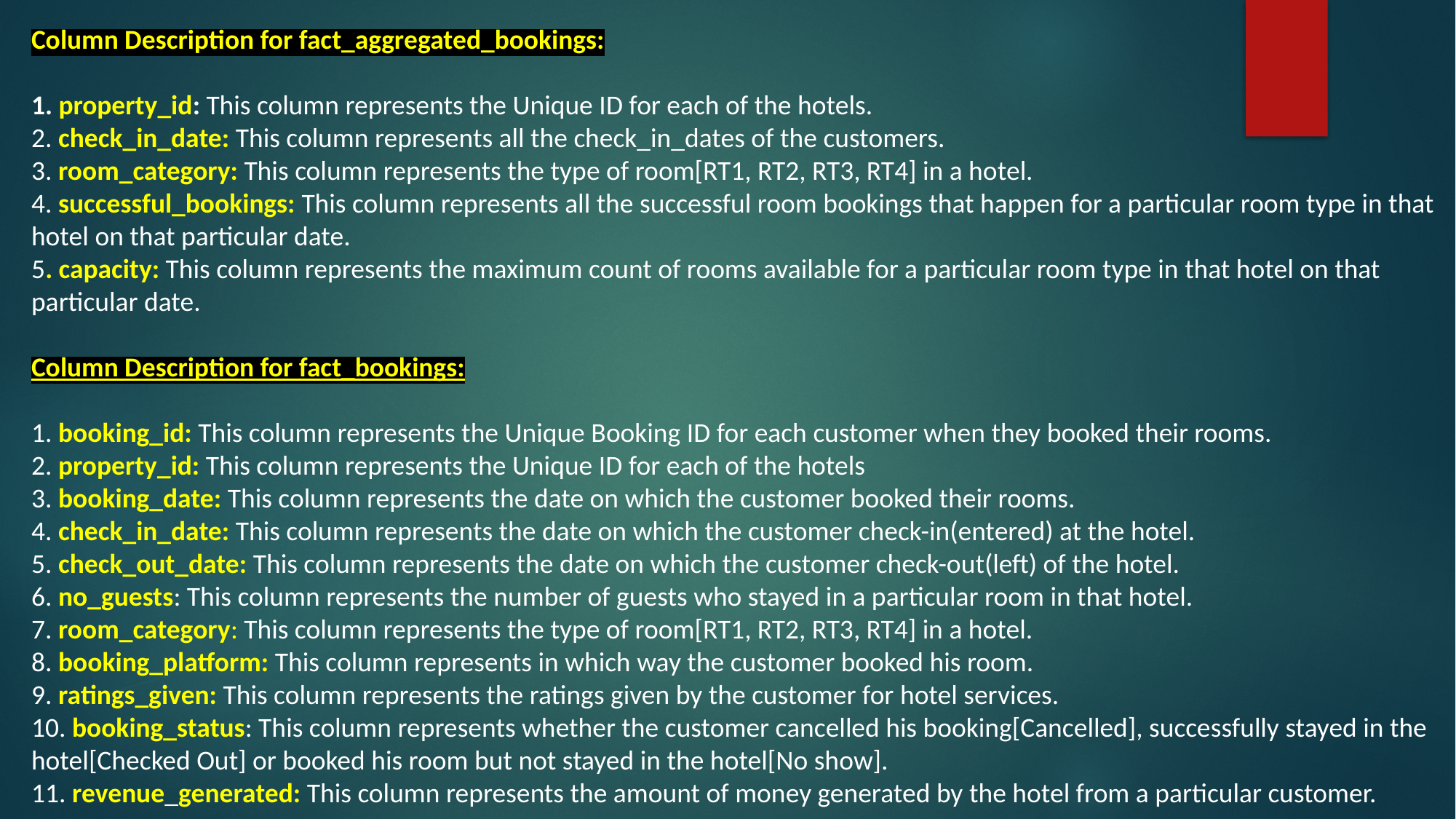

Column Description for fact_aggregated_bookings:

1. property_id: This column represents the Unique ID for each of the hotels.
2. check_in_date: This column represents all the check_in_dates of the customers.
3. room_category: This column represents the type of room[RT1, RT2, RT3, RT4] in a hotel.
4. successful_bookings: This column represents all the successful room bookings that happen for a particular room type in that hotel on that particular date.
5. capacity: This column represents the maximum count of rooms available for a particular room type in that hotel on that particular date.

Column Description for fact_bookings:

1. booking_id: This column represents the Unique Booking ID for each customer when they booked their rooms.
2. property_id: This column represents the Unique ID for each of the hotels
3. booking_date: This column represents the date on which the customer booked their rooms.
4. check_in_date: This column represents the date on which the customer check-in(entered) at the hotel.
5. check_out_date: This column represents the date on which the customer check-out(left) of the hotel.
6. no_guests: This column represents the number of guests who stayed in a particular room in that hotel.
7. room_category: This column represents the type of room[RT1, RT2, RT3, RT4] in a hotel.
8. booking_platform: This column represents in which way the customer booked his room.
9. ratings_given: This column represents the ratings given by the customer for hotel services.
10. booking_status: This column represents whether the customer cancelled his booking[Cancelled], successfully stayed in the hotel[Checked Out] or booked his room but not stayed in the hotel[No show].
11. revenue_generated: This column represents the amount of money generated by the hotel from a particular customer.